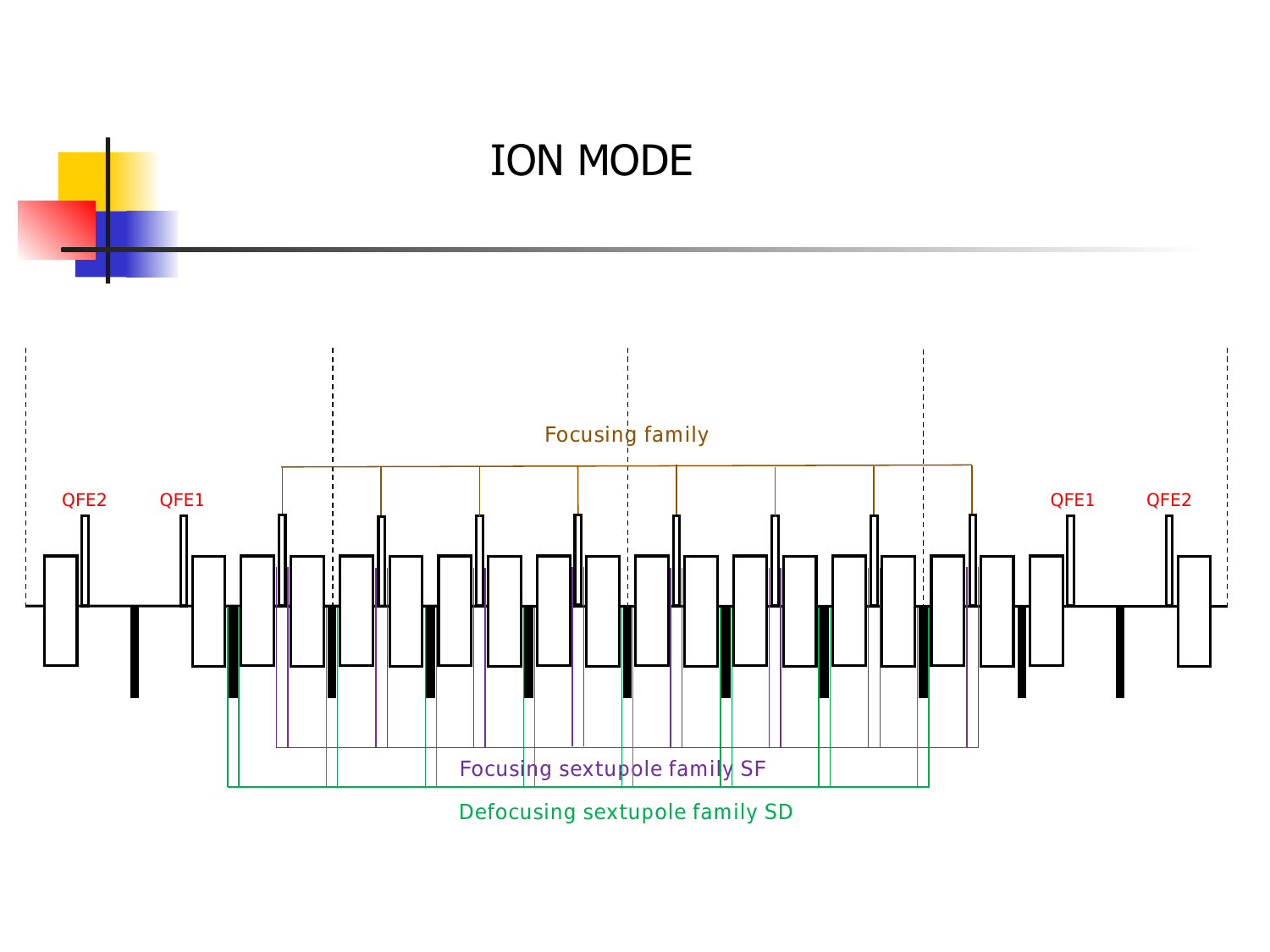

ION MODE
Focusing family
QFE1
QFE2
QFE1
QFE2

Focusing sextupole family SF
Defocusing sextupole family SD